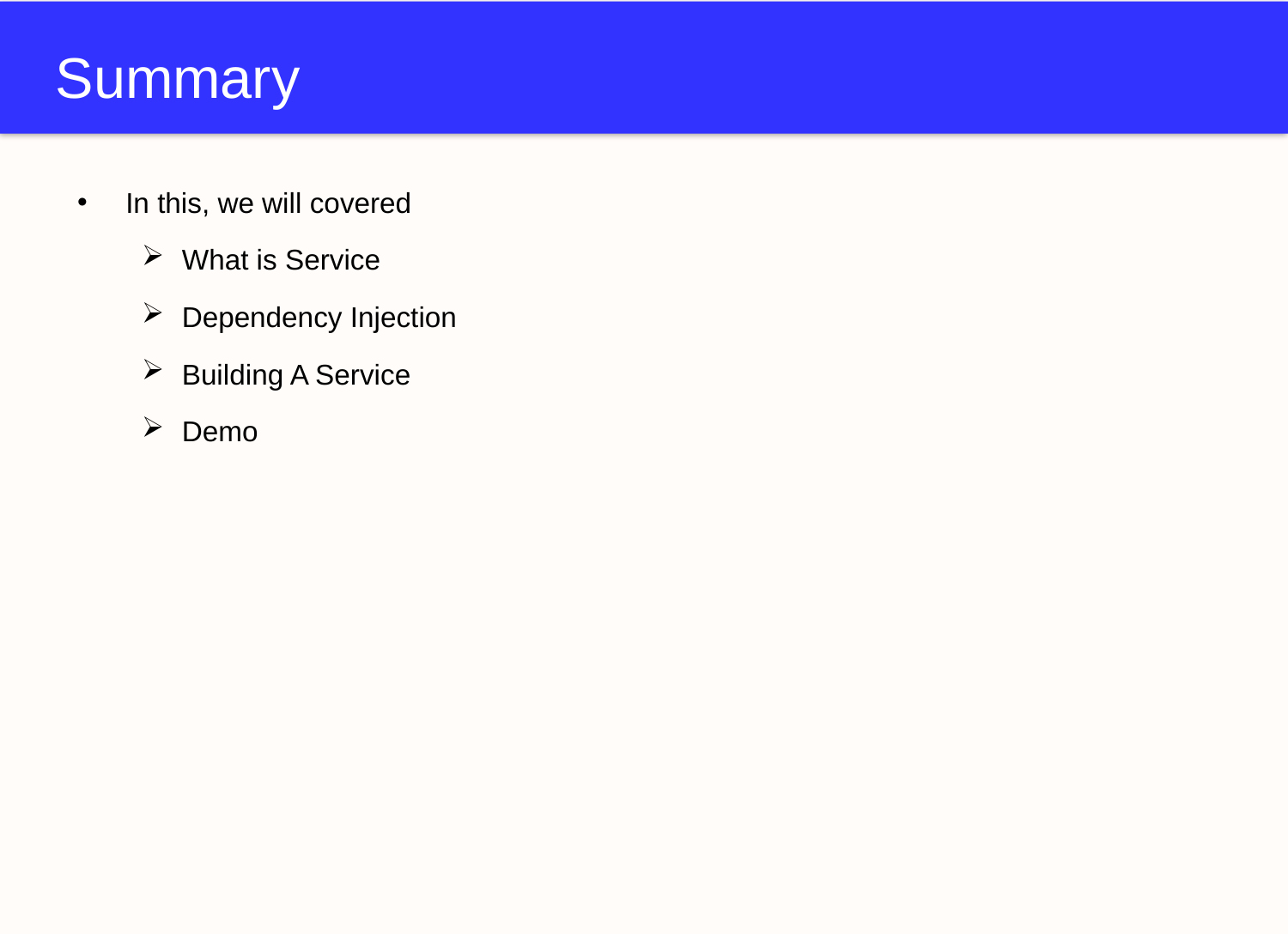

# Summary
In this, we will covered
What is Service
Dependency Injection
Building A Service
Demo